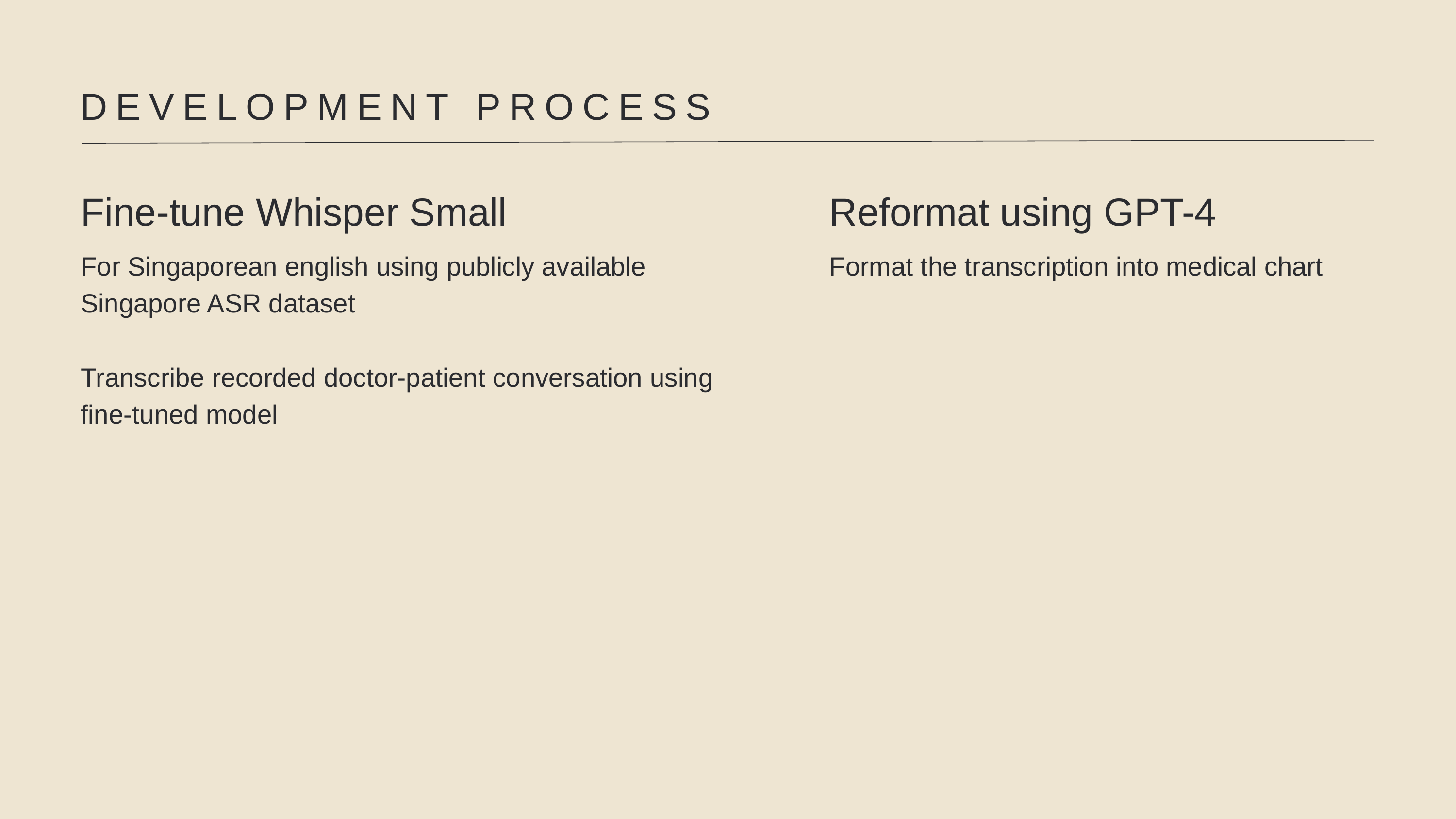

DEVELOPMENT PROCESS

Fine-tune Whisper Small
For Singaporean english using publicly available Singapore ASR dataset

Transcribe recorded doctor-patient conversation using fine-tuned model

Reformat using GPT-4
Format the transcription into medical chart